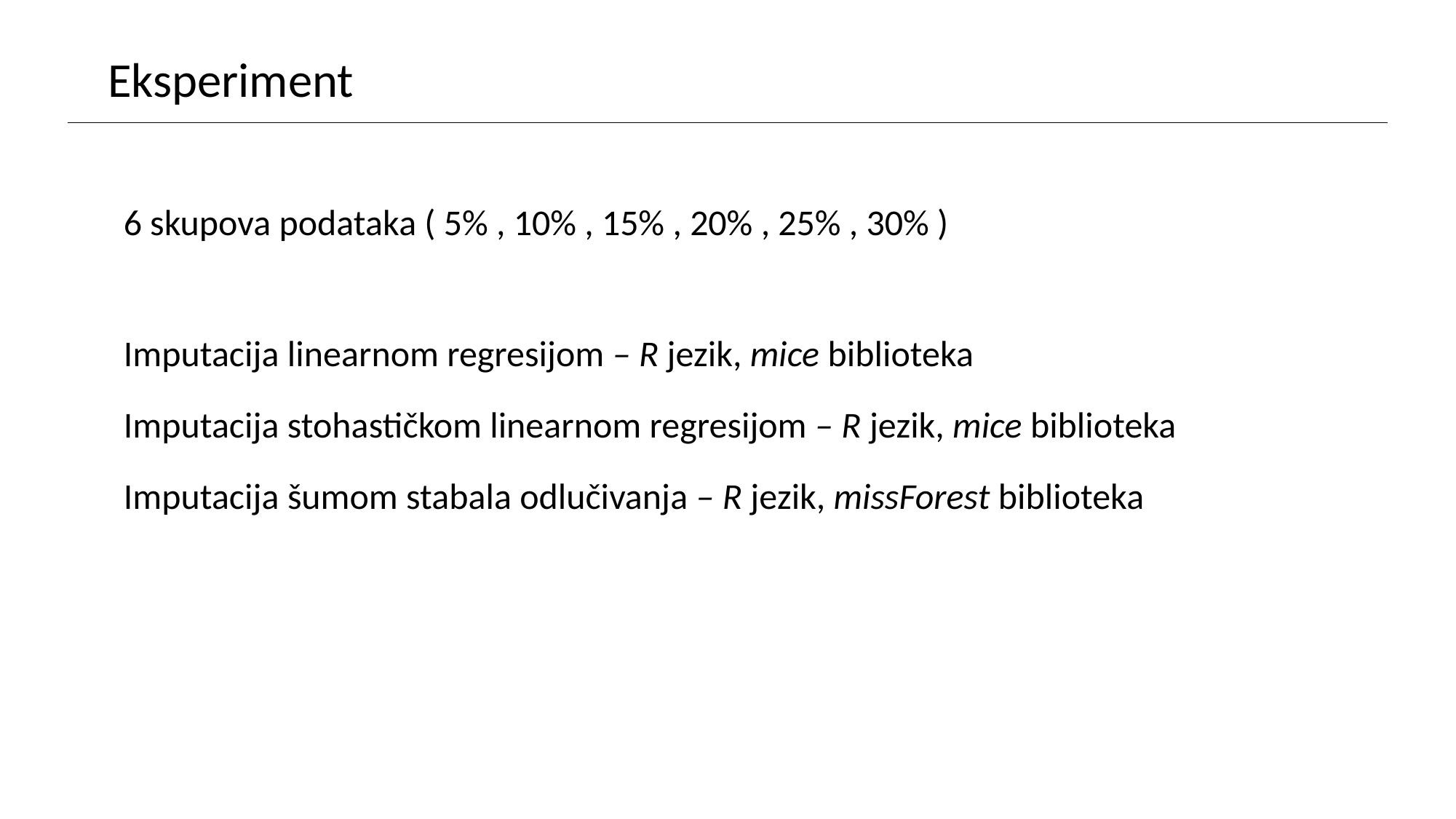

Eksperiment
6 skupova podataka ( 5% , 10% , 15% , 20% , 25% , 30% )
Imputacija linearnom regresijom – R jezik, mice biblioteka
Imputacija stohastičkom linearnom regresijom – R jezik, mice biblioteka
Imputacija šumom stabala odlučivanja – R jezik, missForest biblioteka